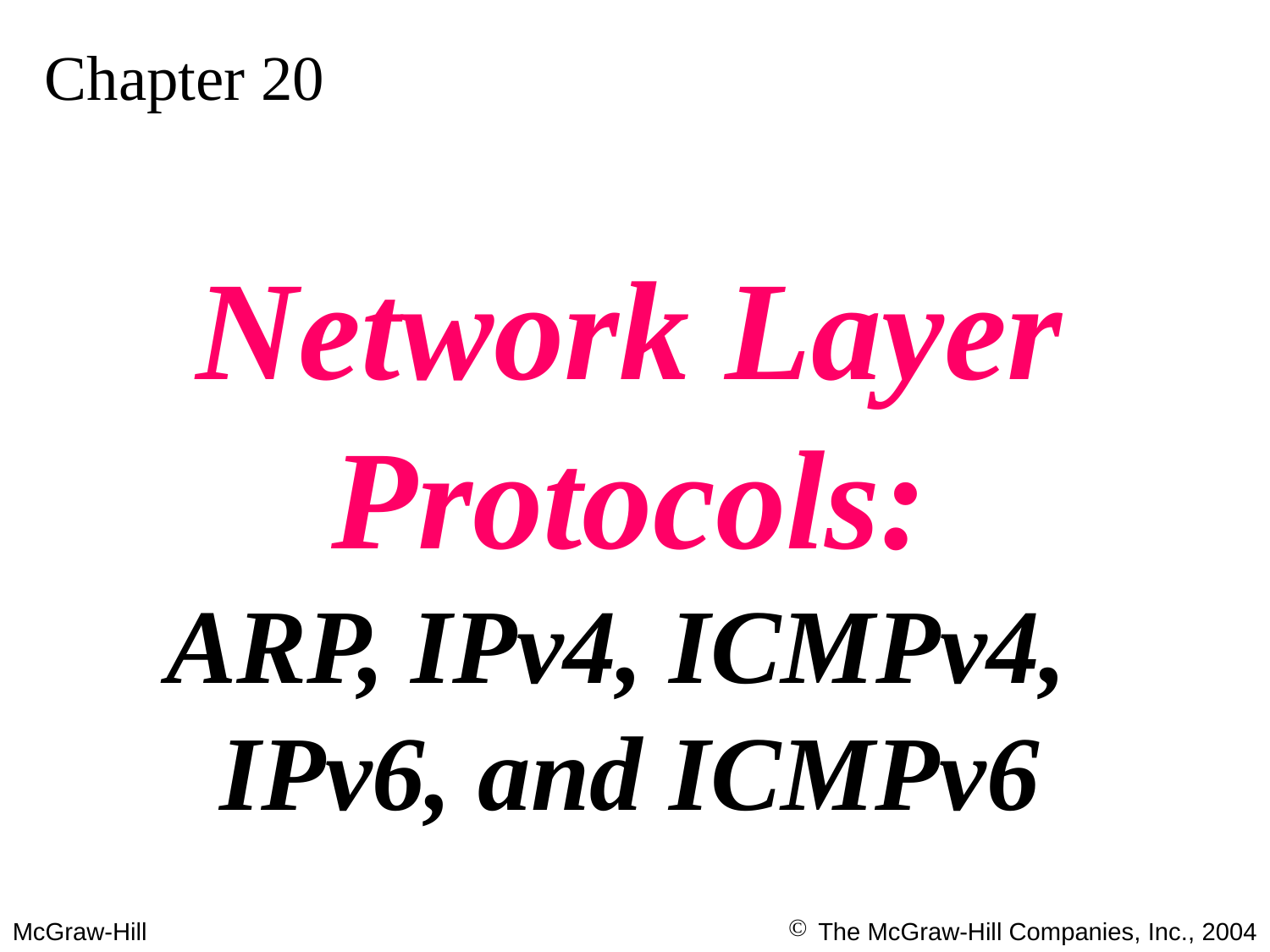

Chapter 20
Network Layer
Protocols:
ARP, IPv4, ICMPv4,
IPv6, and ICMPv6